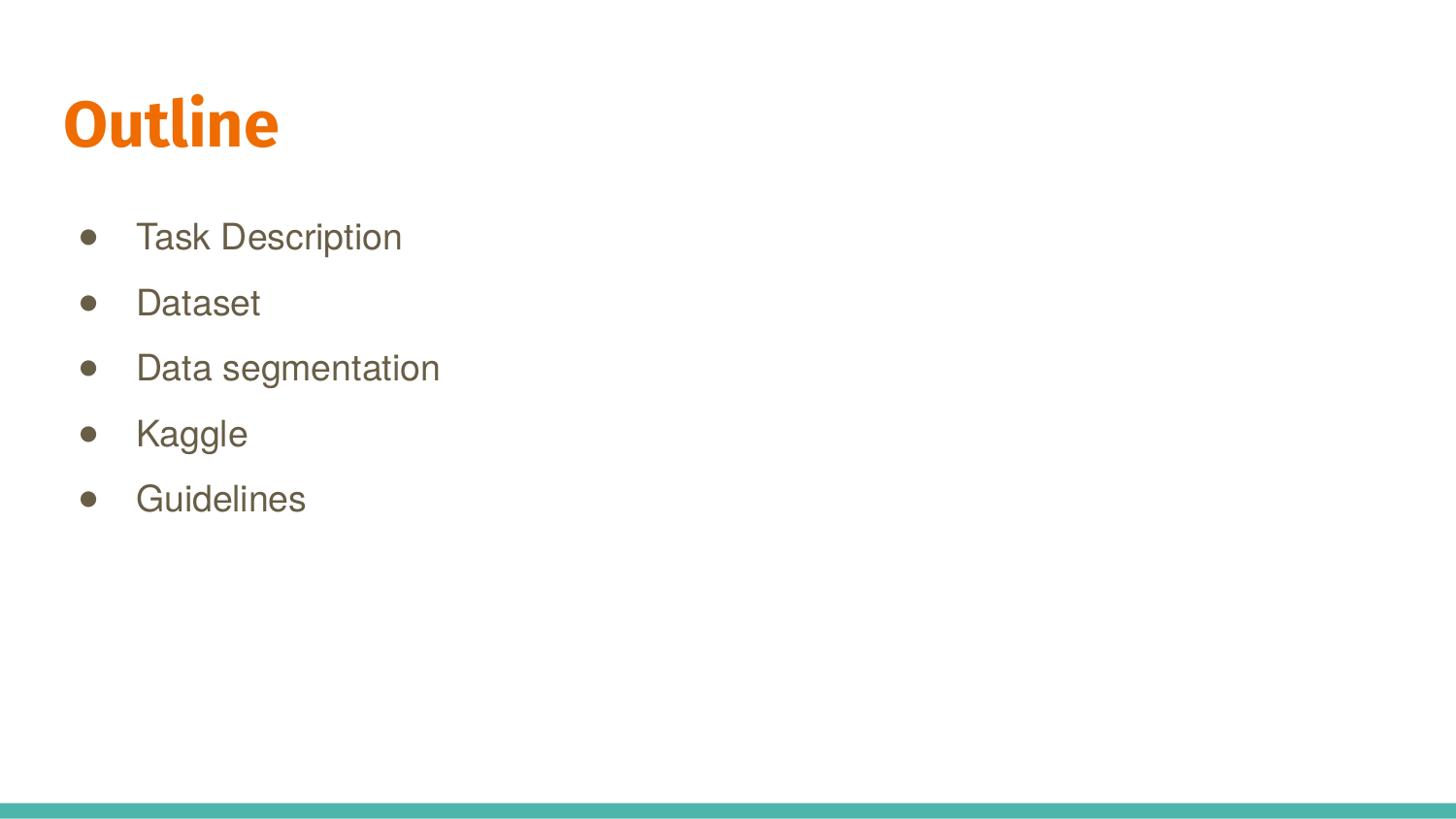

# Outline
Task Description
Dataset
Data segmentation
Kaggle
Guidelines